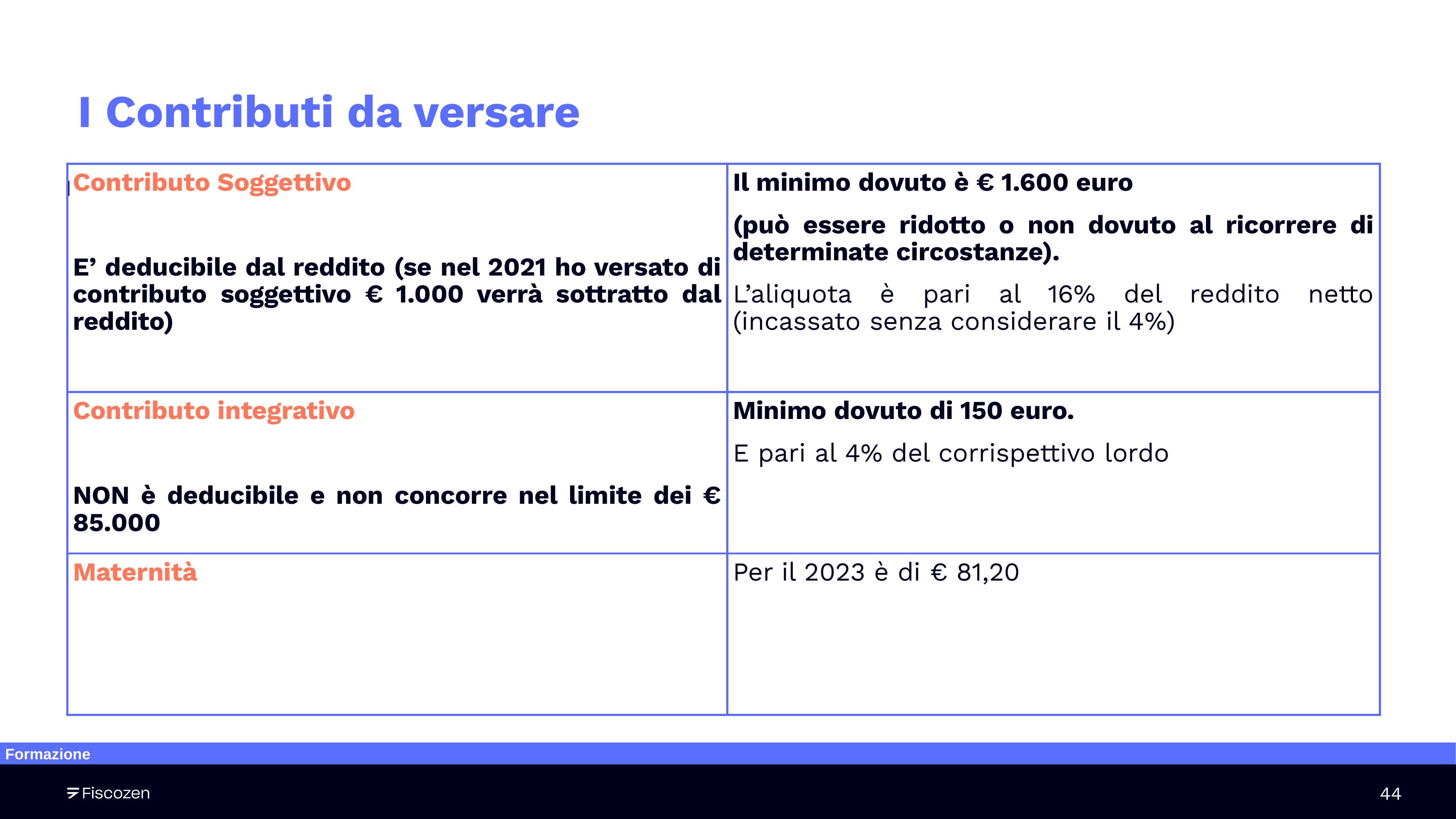

I Contributi da versare
| Contributo Soggettivo E’ deducibile dal reddito (se nel 2021 ho versato di contributo soggettivo € 1.000 verrà sottratto dal reddito) | Il minimo dovuto è € 1.600 euro (può essere ridotto o non dovuto al ricorrere di determinate circostanze). L’aliquota è pari al 16% del reddito netto (incassato senza considerare il 4%) |
| --- | --- |
| Contributo integrativo NON è deducibile e non concorre nel limite dei € 85.000 | Minimo dovuto di 150 euro. E pari al 4% del corrispettivo lordo |
| Maternità | Per il 2023 è di € 81,20 |
I
Formazione
44